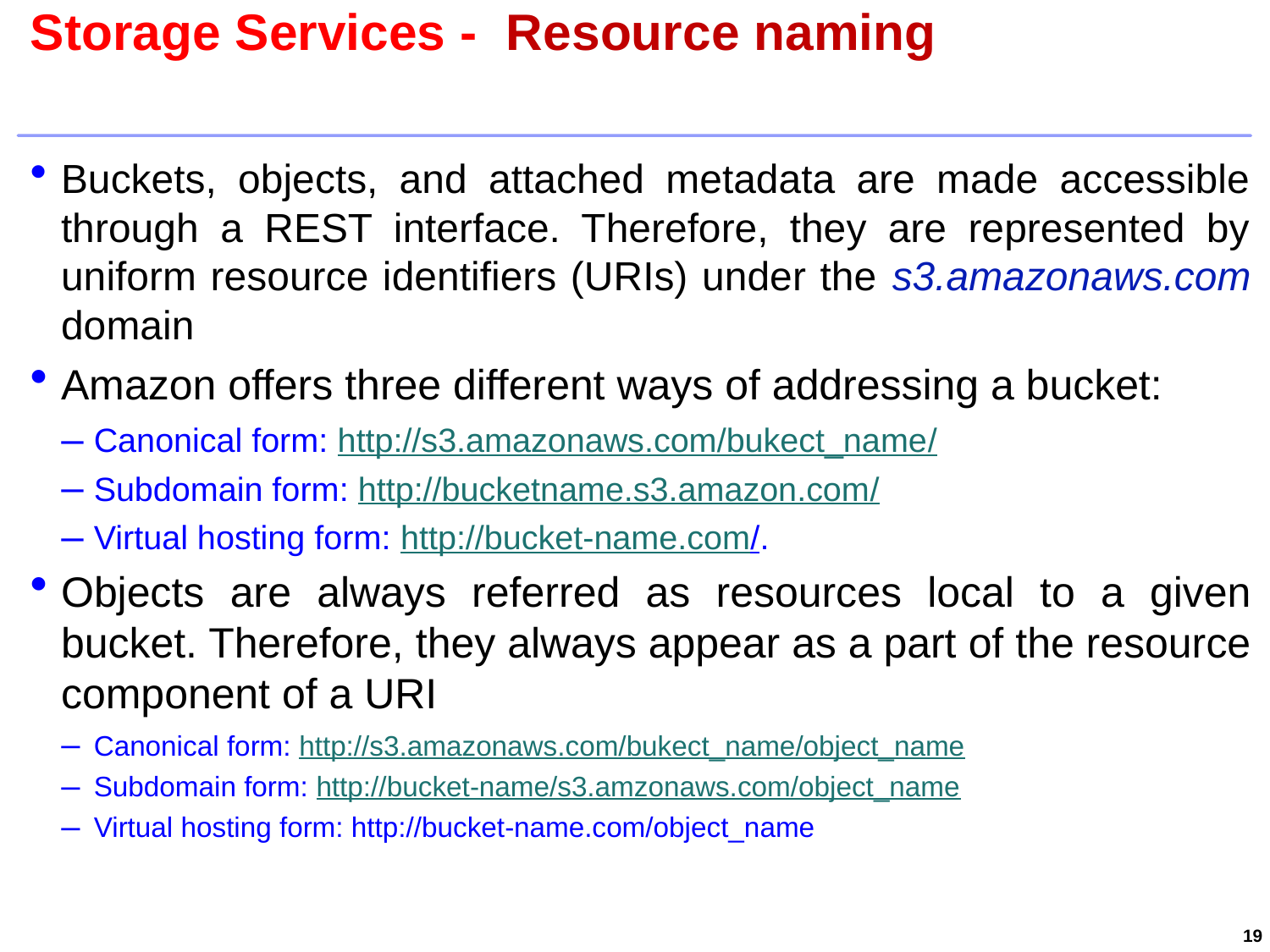

# Storage Services -  Resource naming
Buckets, objects, and attached metadata are made accessible through a REST interface. Therefore, they are represented by uniform resource identifiers (URIs) under the s3.amazonaws.com domain
Amazon offers three different ways of addressing a bucket:
Canonical form: http://s3.amazonaws.com/bukect_name/
Subdomain form: http://bucketname.s3.amazon.com/
Virtual hosting form: http://bucket-name.com/.
Objects are always referred as resources local to a given bucket. Therefore, they always appear as a part of the resource component of a URI
Canonical form: http://s3.amazonaws.com/bukect_name/object_name
Subdomain form: http://bucket-name/s3.amzonaws.com/object_name
Virtual hosting form: http://bucket-name.com/object_name

19